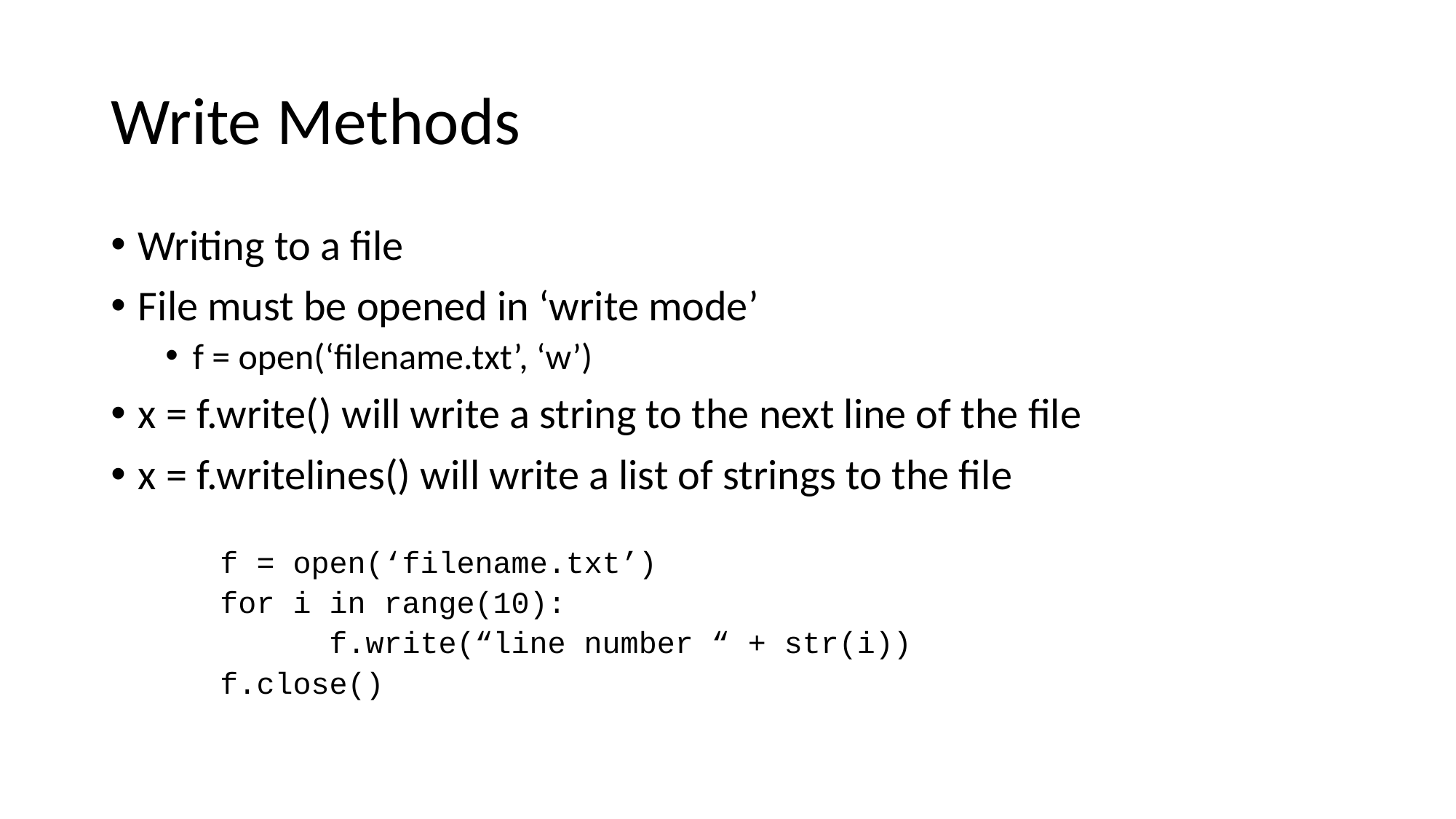

# Write Methods
Writing to a file
File must be opened in ‘write mode’
f = open(‘filename.txt’, ‘w’)
x = f.write() will write a string to the next line of the file
x = f.writelines() will write a list of strings to the file

f = open(‘filename.txt’)
for i in range(10):
	f.write(“line number “ + str(i))
f.close()